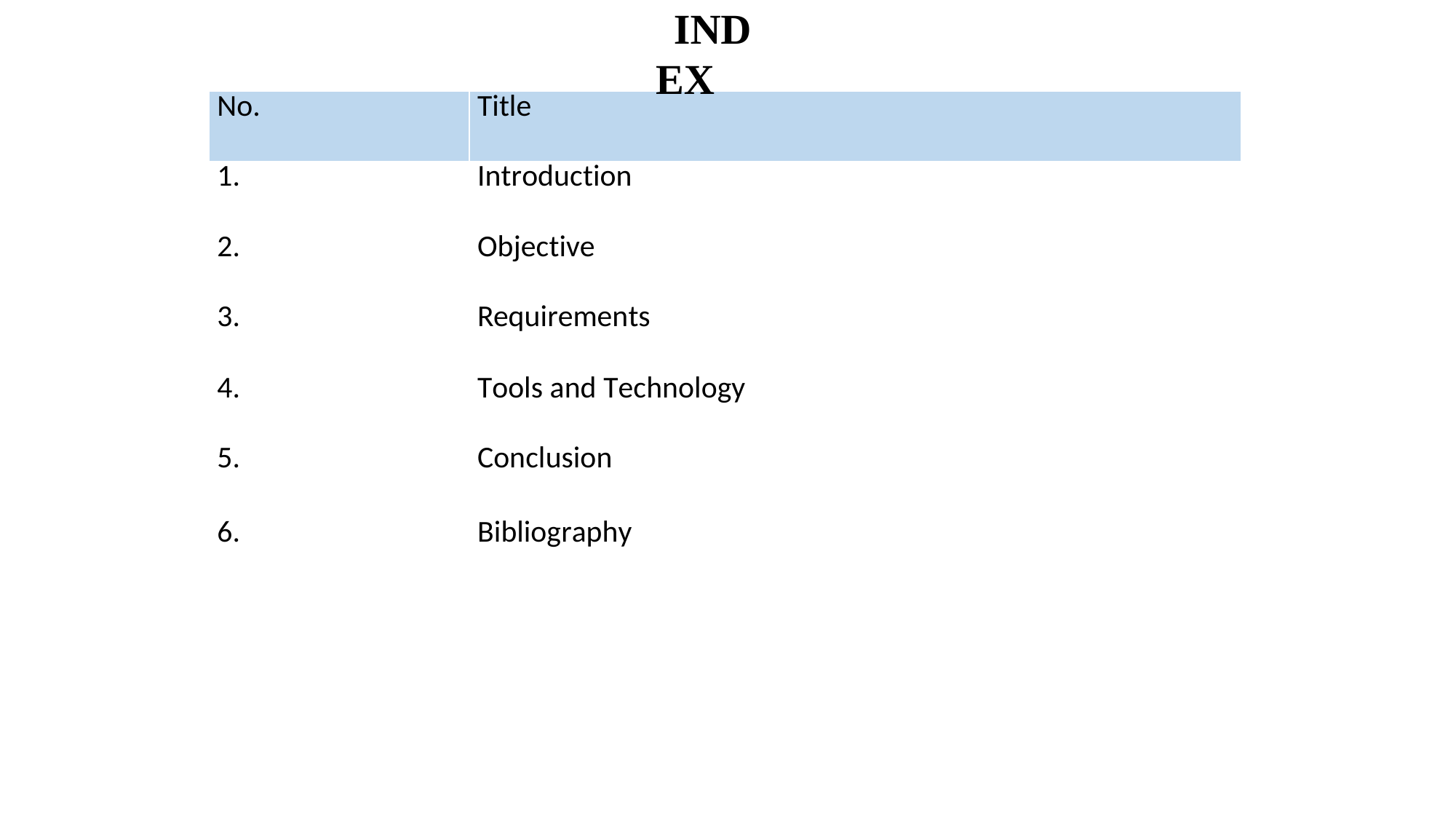

INDEX

| No. | Title |
| --- | --- |
| 1. | Introduction |
| 2. | Objective |
| 3. | Requirements |
| 4. | Tools and Technology |
| 5. | Conclusion |
| 6. | Bibliography |